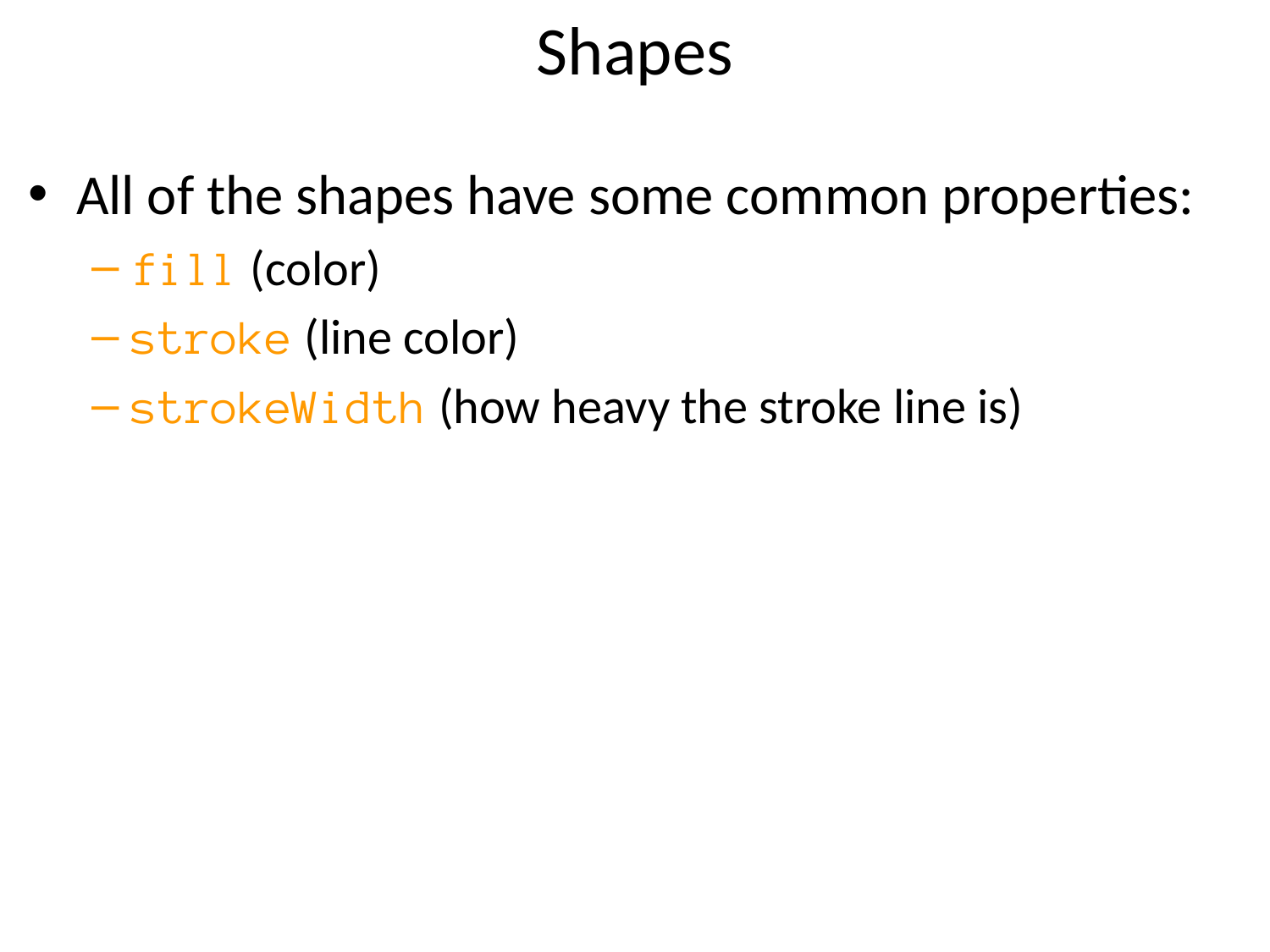

# Shapes
All of the shapes have some common properties:
fill (color)
stroke (line color)
strokeWidth (how heavy the stroke line is)